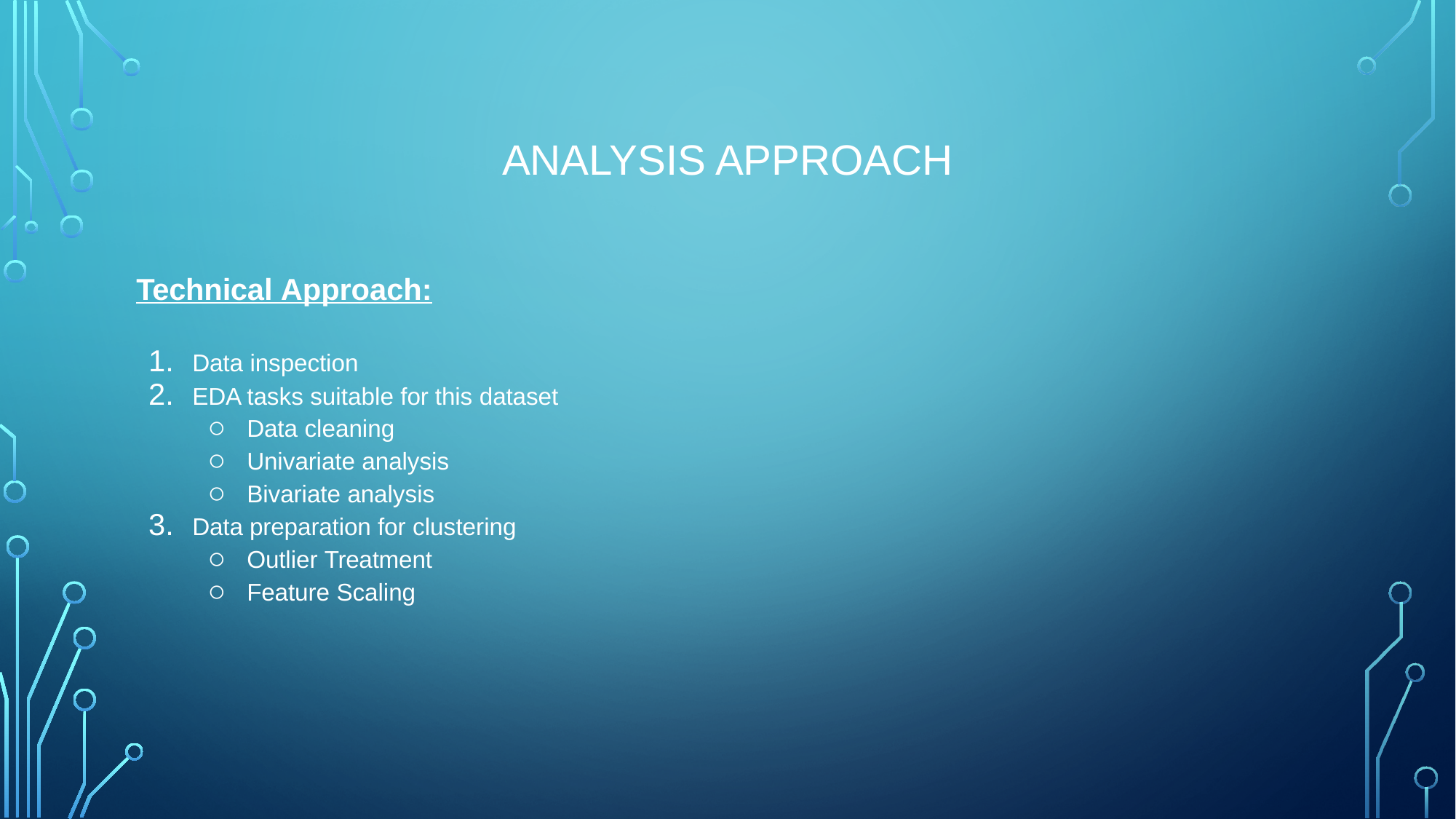

# Analysis Approach
Technical Approach:

Data inspection
EDA tasks suitable for this dataset
Data cleaning
Univariate analysis
Bivariate analysis
Data preparation for clustering
Outlier Treatment
Feature Scaling